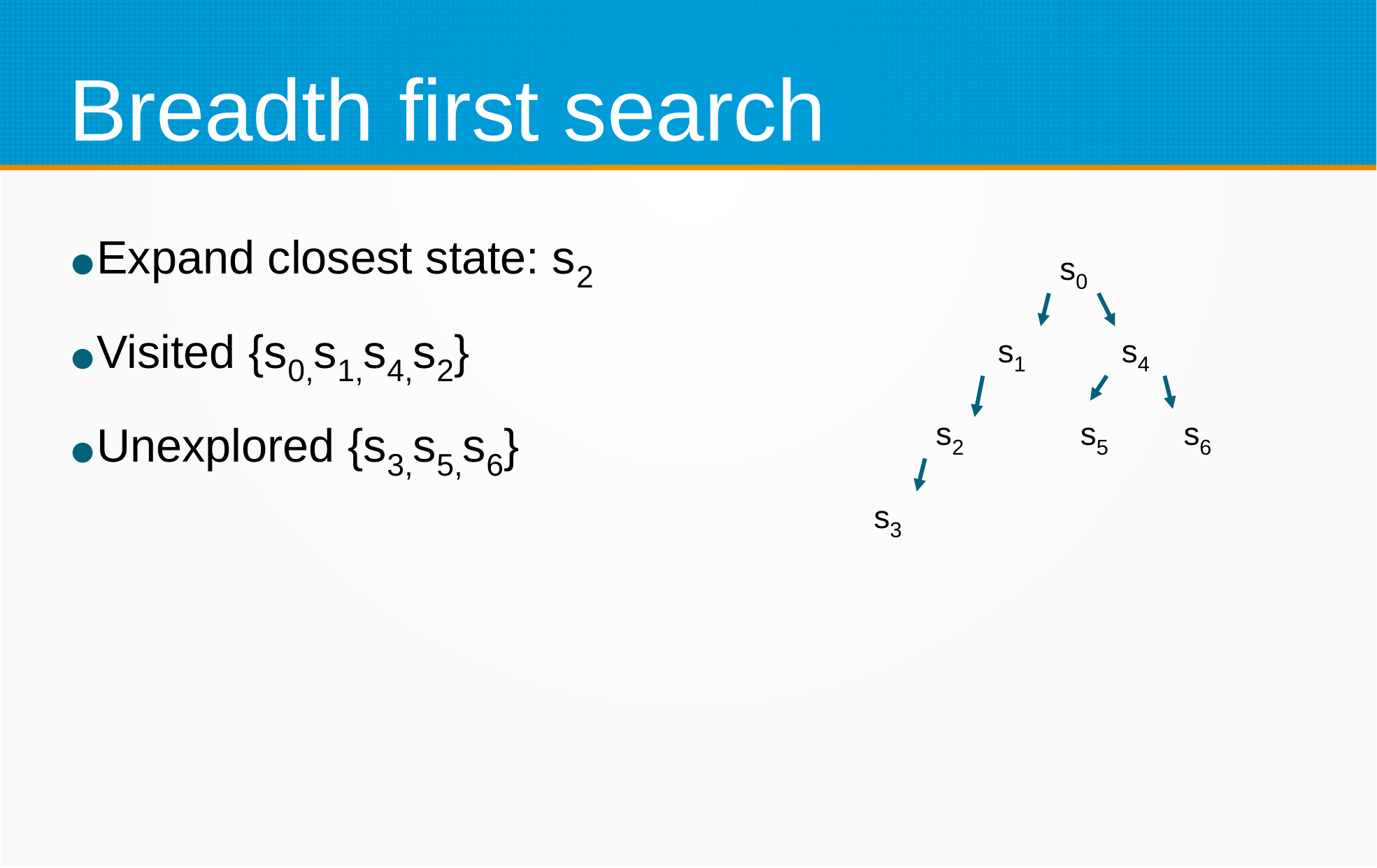

Breadth first search
Expand closest state: s2
Visited {s0,s1,s4,s2}
Unexplored {s3,s5,s6}
s0

s1
s4

s2
s5
s6

s3